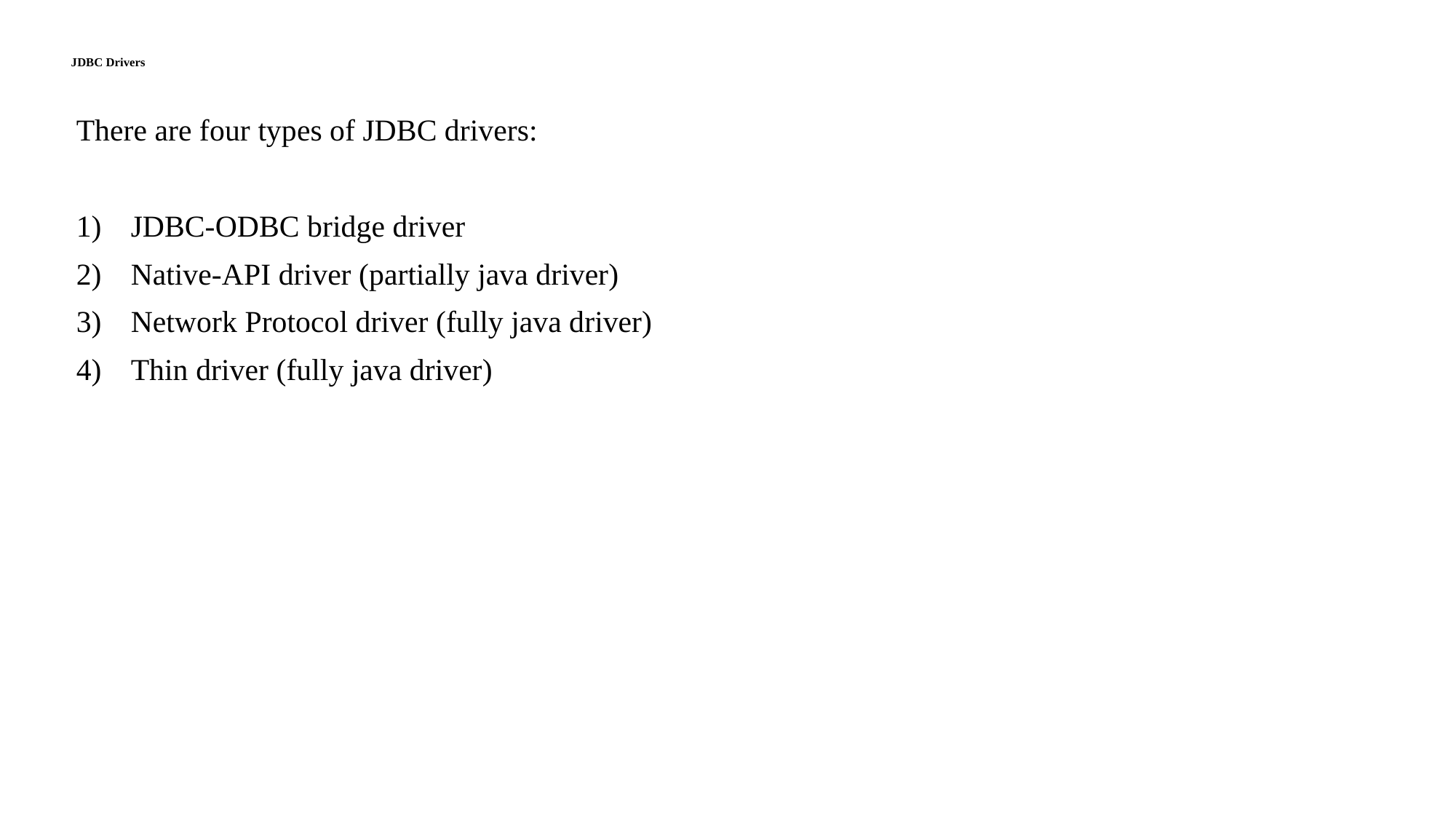

# JDBC Drivers
There are four types of JDBC drivers:

JDBC-ODBC bridge driver
Native-API driver (partially java driver)
Network Protocol driver (fully java driver)
Thin driver (fully java driver)